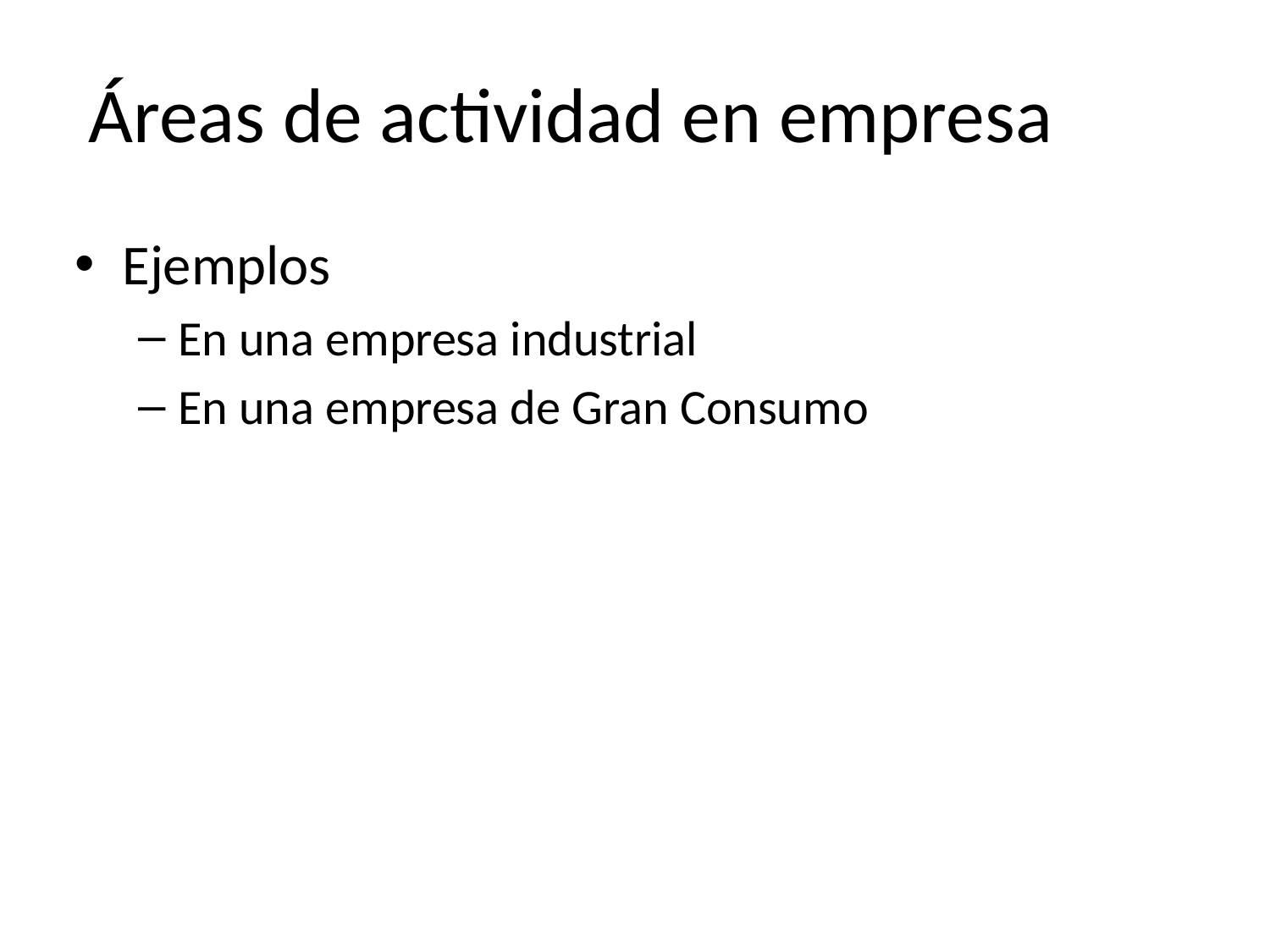

Áreas de actividad en empresa
Ejemplos
En una empresa industrial
En una empresa de Gran Consumo